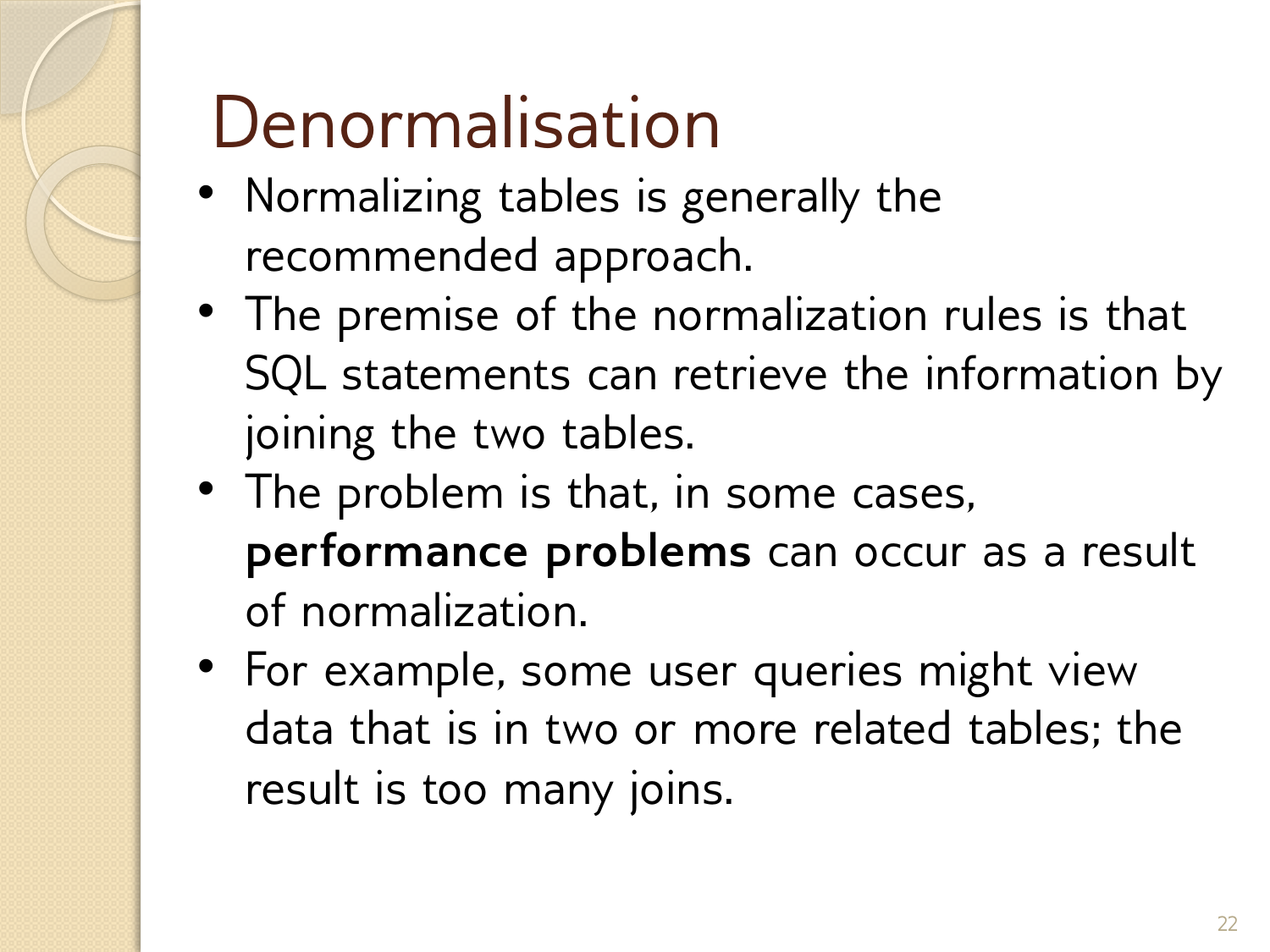

# Denormalisation
Normalizing tables is generally the recommended approach.
The premise of the normalization rules is that SQL statements can retrieve the information by joining the two tables.
The problem is that, in some cases, performance problems can occur as a result of normalization.
For example, some user queries might view data that is in two or more related tables; the result is too many joins.
22